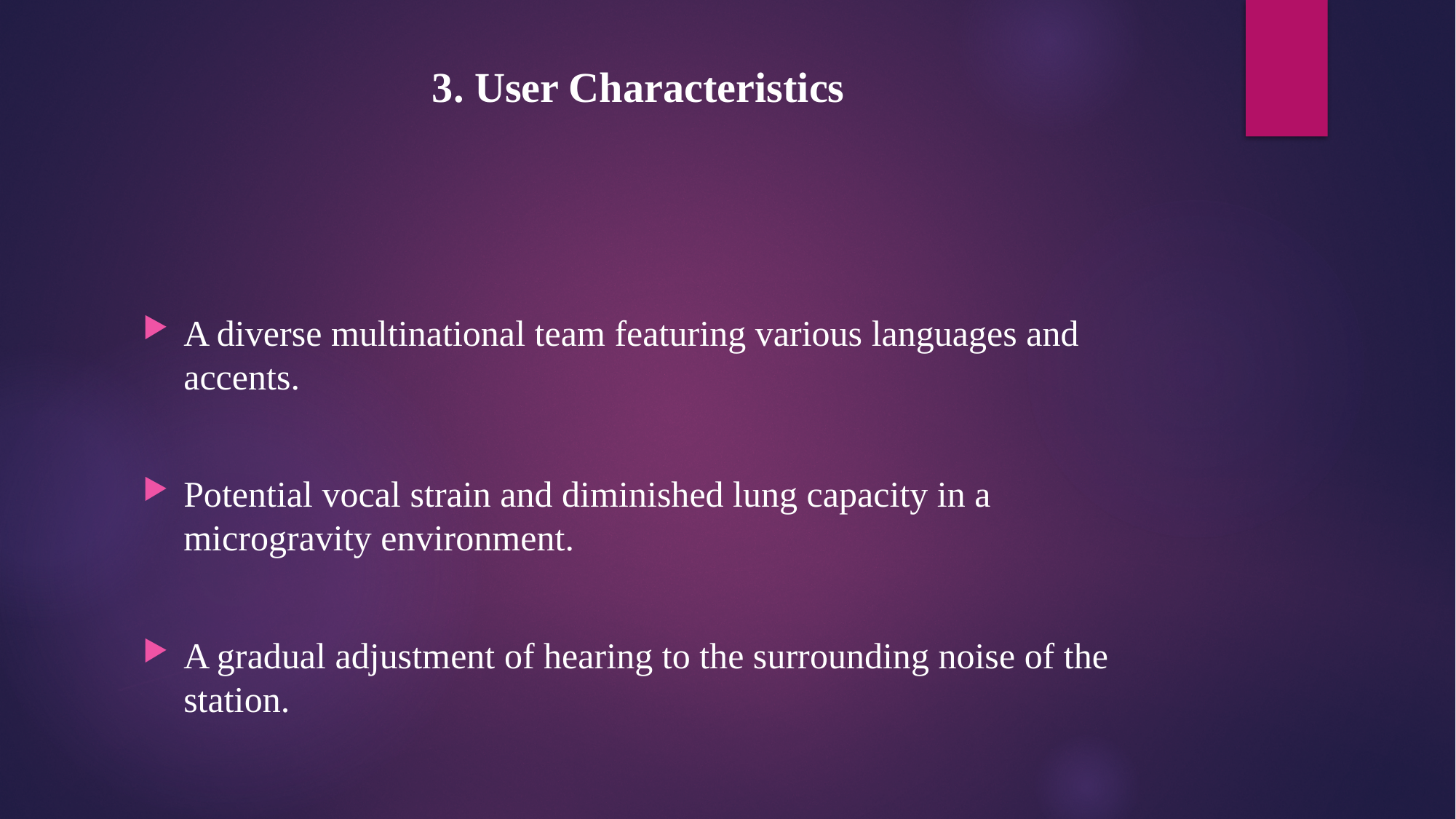

# 3. User Characteristics

A diverse multinational team featuring various languages and accents.

Potential vocal strain and diminished lung capacity in a microgravity environment.

A gradual adjustment of hearing to the surrounding noise of the station.